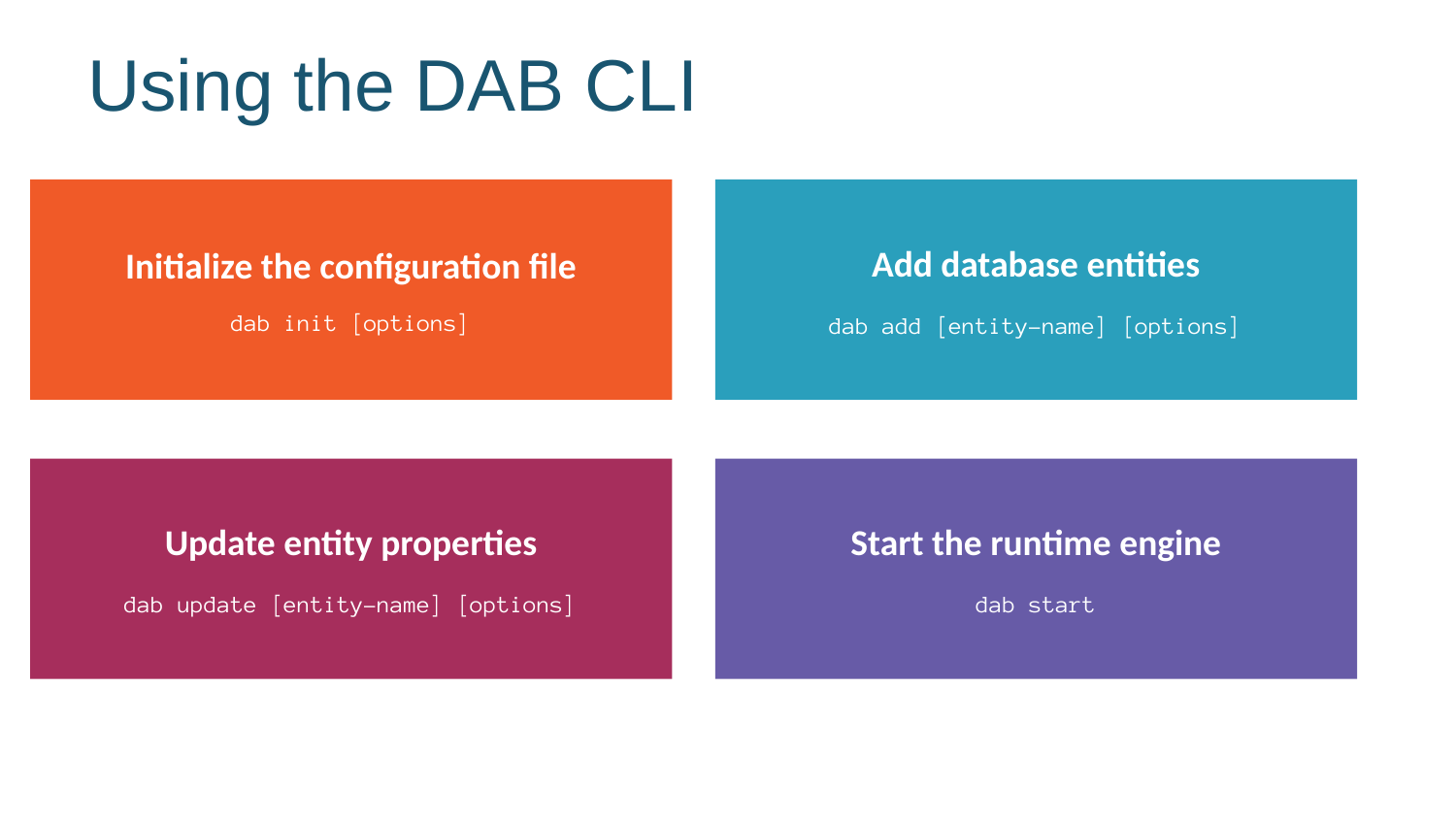

# Using the DAB CLI
Initialize the configuration file
dab init [options]
Add database entities
dab add [entity-name] [options]
Update entity properties
dab update [entity-name] [options]
Start the runtime engine
dab start